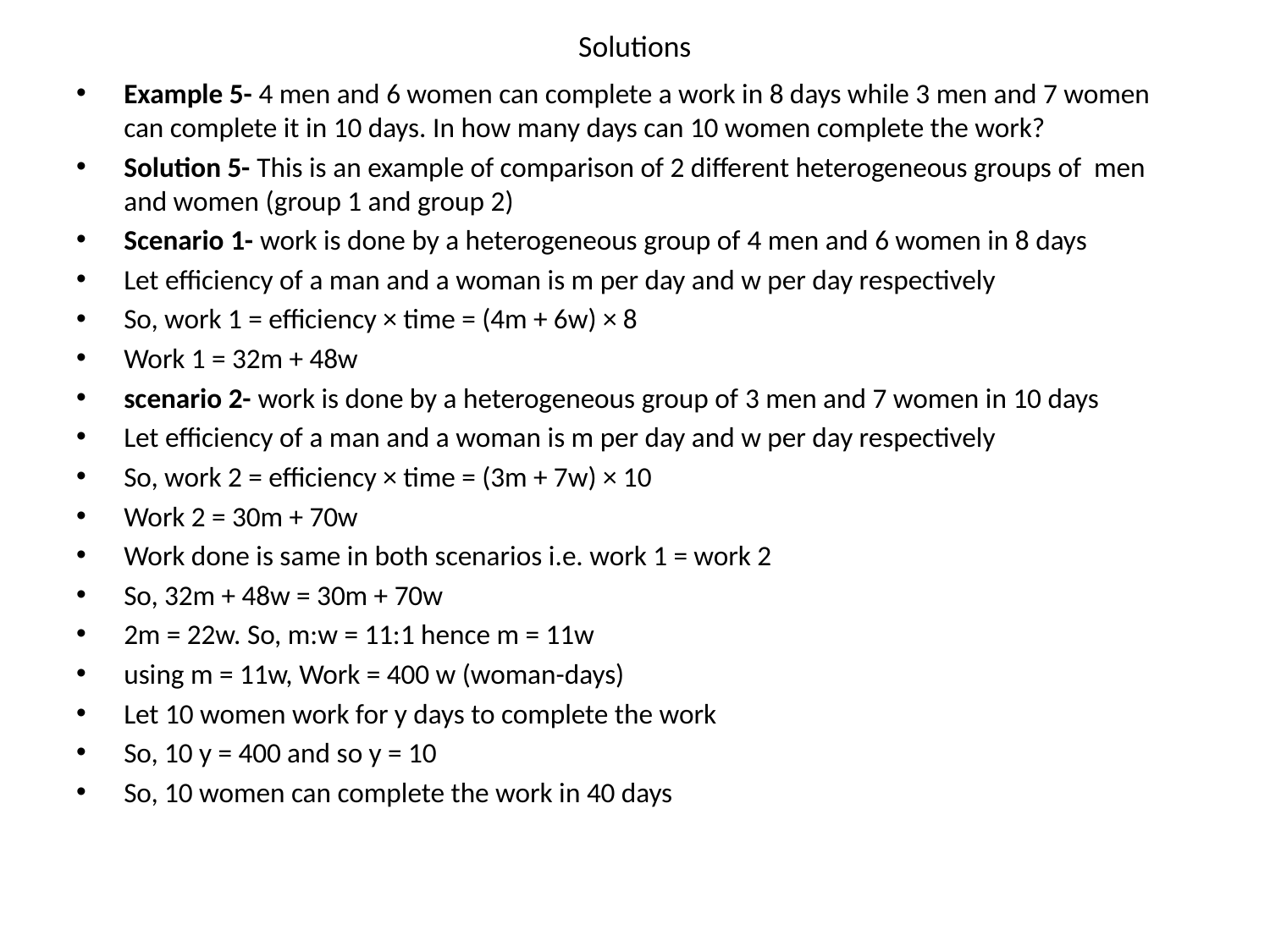

# Solutions
Example 5- 4 men and 6 women can complete a work in 8 days while 3 men and 7 women can complete it in 10 days. In how many days can 10 women complete the work?
Solution 5- This is an example of comparison of 2 different heterogeneous groups of  men and women (group 1 and group 2)
Scenario 1- work is done by a heterogeneous group of 4 men and 6 women in 8 days
Let efficiency of a man and a woman is m per day and w per day respectively
So, work 1 = efficiency × time = (4m + 6w) × 8
Work 1 = 32m + 48w
scenario 2- work is done by a heterogeneous group of 3 men and 7 women in 10 days
Let efficiency of a man and a woman is m per day and w per day respectively
So, work 2 = efficiency × time = (3m + 7w) × 10
Work 2 = 30m + 70w
Work done is same in both scenarios i.e. work 1 = work 2
So, 32m + 48w = 30m + 70w
2m = 22w. So, m:w = 11:1 hence m = 11w
using m = 11w, Work = 400 w (woman-days)
Let 10 women work for y days to complete the work
So, 10 y = 400 and so y = 10
So, 10 women can complete the work in 40 days